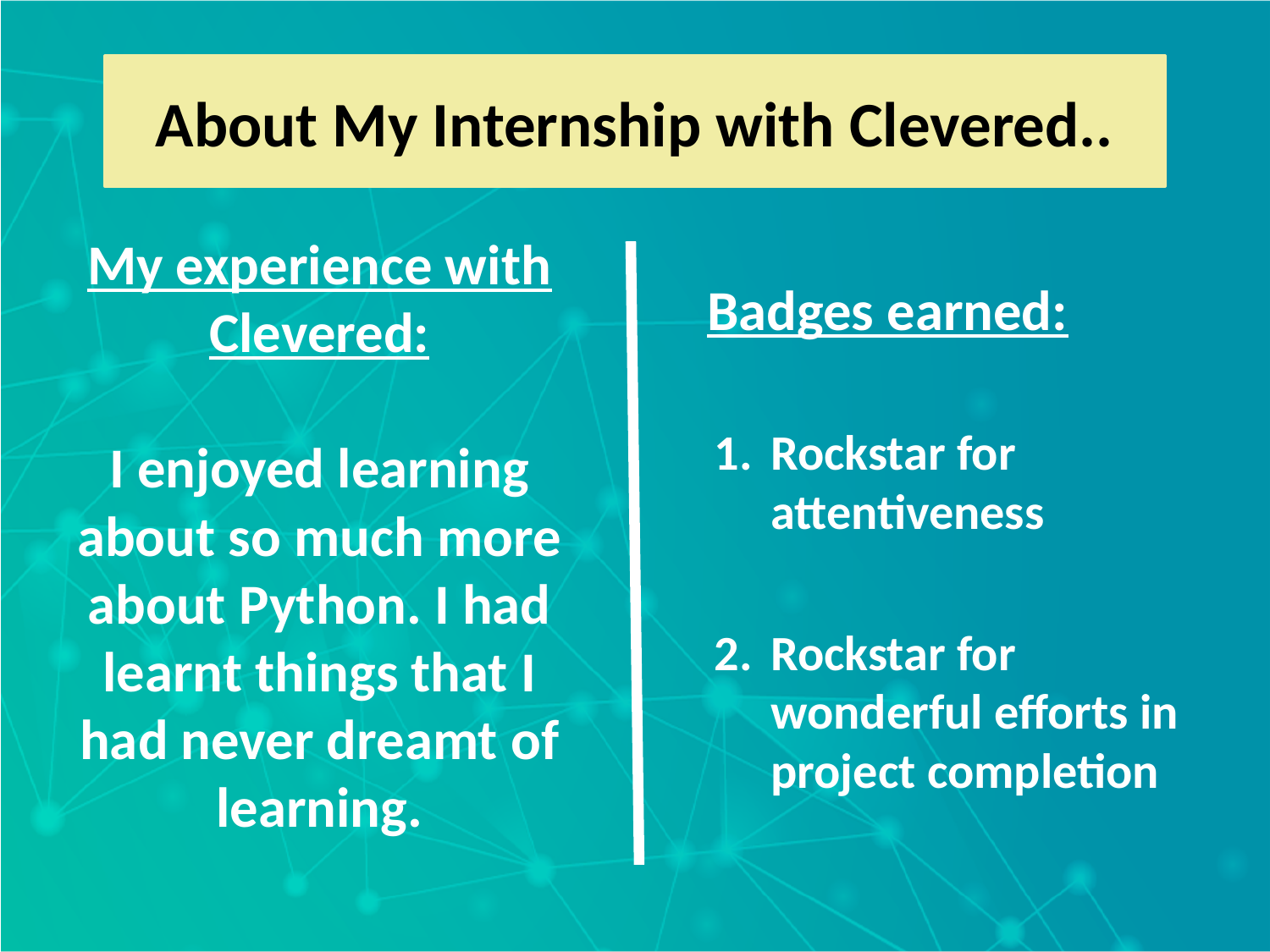

About My Internship with Clevered..
My experience with Clevered:

I enjoyed learning about so much more about Python. I had learnt things that I had never dreamt of learning.
Badges earned:

Rockstar for attentiveness

Rockstar for wonderful efforts in project completion